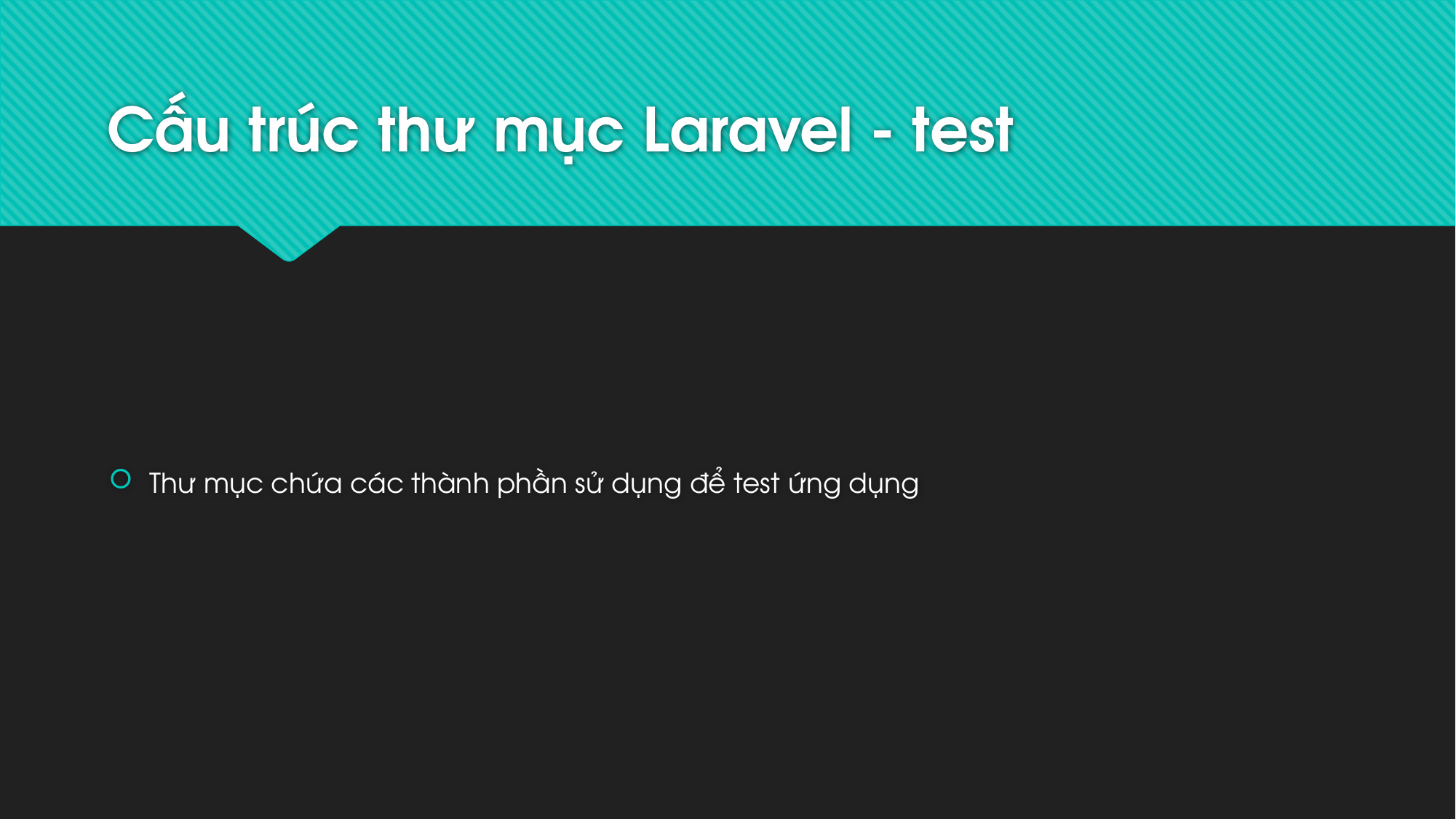

# Cấu trúc thư mục Laravel - test
Thư mục chứa các thành phần sử dụng để test ứng dụng